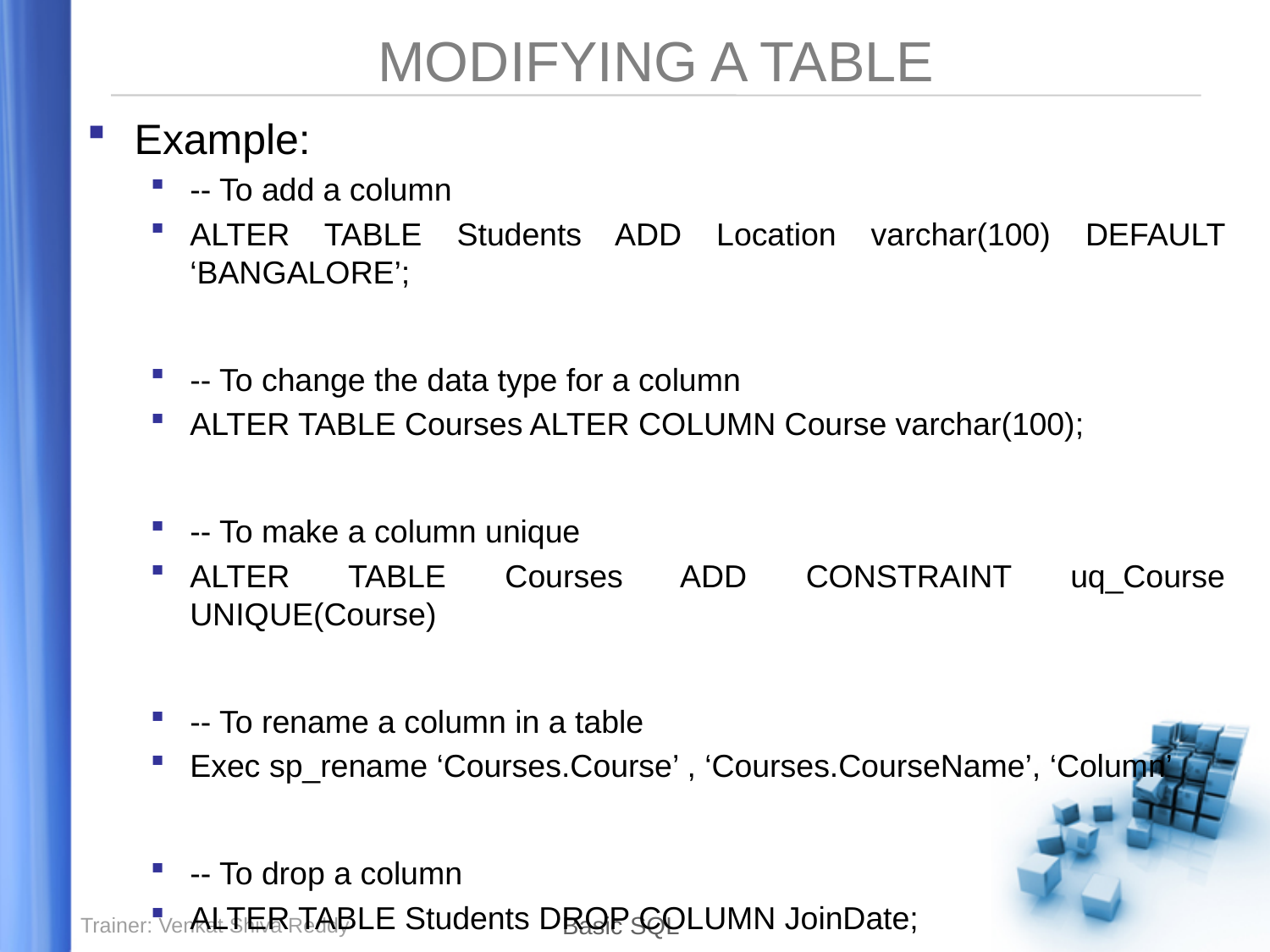

# MODIFYING A TABLE
Example:
-- To add a column
ALTER TABLE Students ADD Location varchar(100) DEFAULT ‘BANGALORE’;

-- To change the data type for a column
ALTER TABLE Courses ALTER COLUMN Course varchar(100);

-- To make a column unique
ALTER TABLE Courses ADD CONSTRAINT uq_Course UNIQUE(Course)

-- To rename a column in a table
Exec sp_rename ‘Courses.Course’ , ‘Courses.CourseName’, ‘Column’

-- To drop a column
ALTER TABLE Students DROP COLUMN JoinDate;